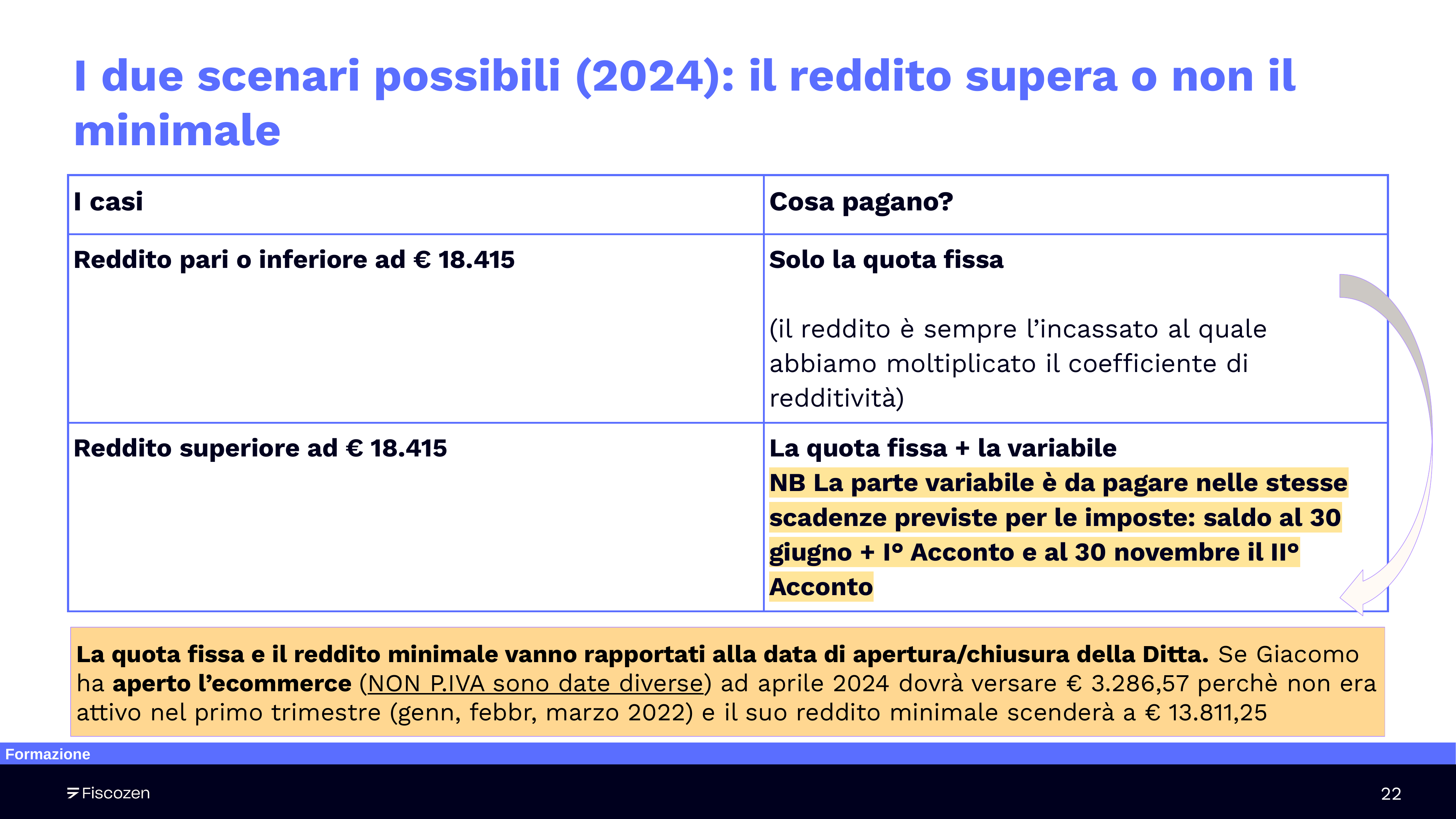

I due scenari possibili (2024): il reddito supera o non il minimale
| I casi | Cosa pagano? |
| --- | --- |
| Reddito pari o inferiore ad € 18.415 | Solo la quota fissa (il reddito è sempre l’incassato al quale abbiamo moltiplicato il coefficiente di redditività) |
| Reddito superiore ad € 18.415 | La quota fissa + la variabile NB La parte variabile è da pagare nelle stesse scadenze previste per le imposte: saldo al 30 giugno + I° Acconto e al 30 novembre il II° Acconto |

La quota fissa e il reddito minimale vanno rapportati alla data di apertura/chiusura della Ditta. Se Giacomo ha aperto l’ecommerce (NON P.IVA sono date diverse) ad aprile 2024 dovrà versare € 3.286,57 perchè non era attivo nel primo trimestre (genn, febbr, marzo 2022) e il suo reddito minimale scenderà a € 13.811,25
Formazione
22